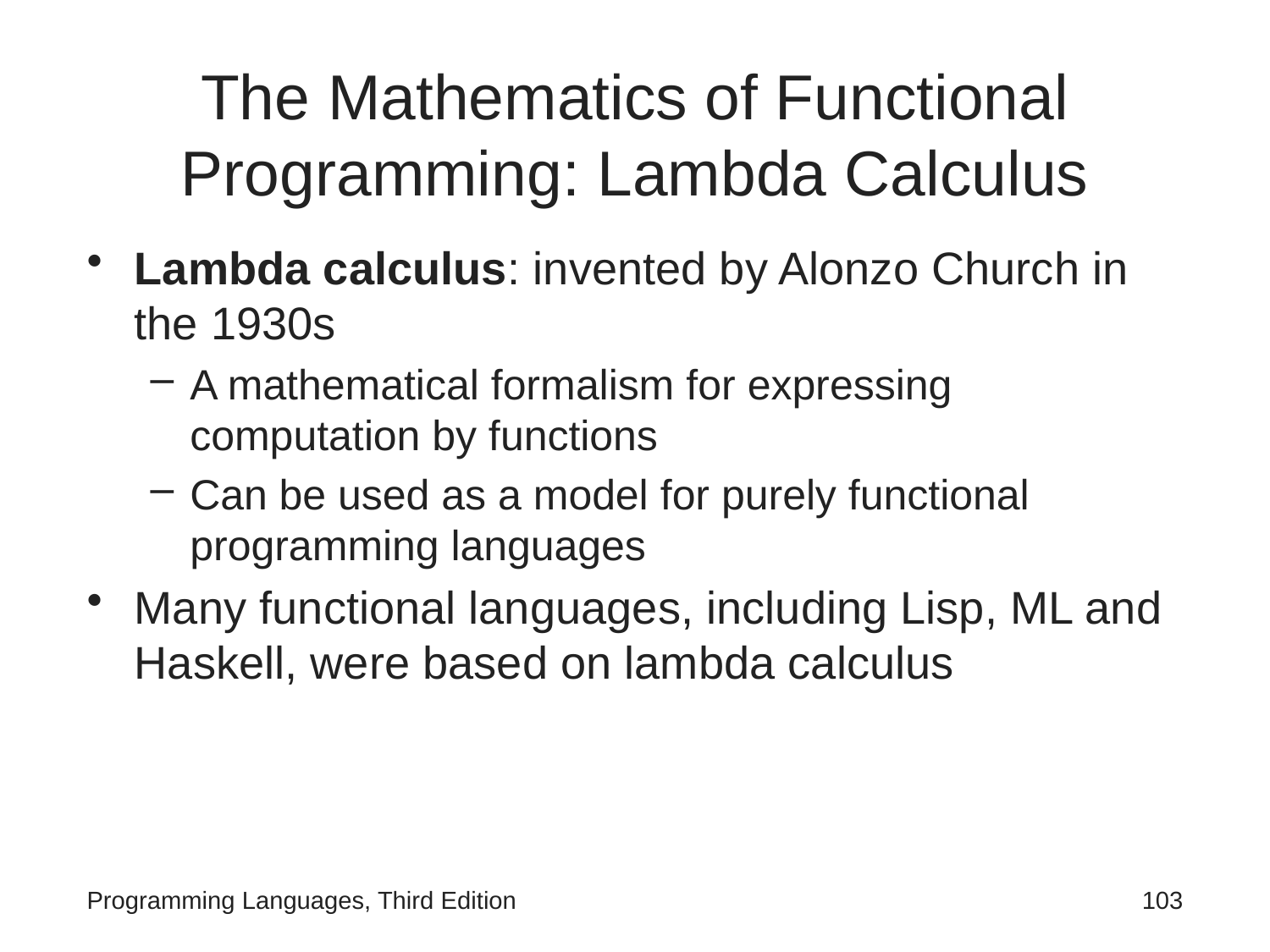

# The Mathematics of Functional Programming: Lambda Calculus
Lambda calculus: invented by Alonzo Church in the 1930s
A mathematical formalism for expressing computation by functions
Can be used as a model for purely functional programming languages
Many functional languages, including Lisp, ML and Haskell, were based on lambda calculus
Programming Languages, Third Edition
103